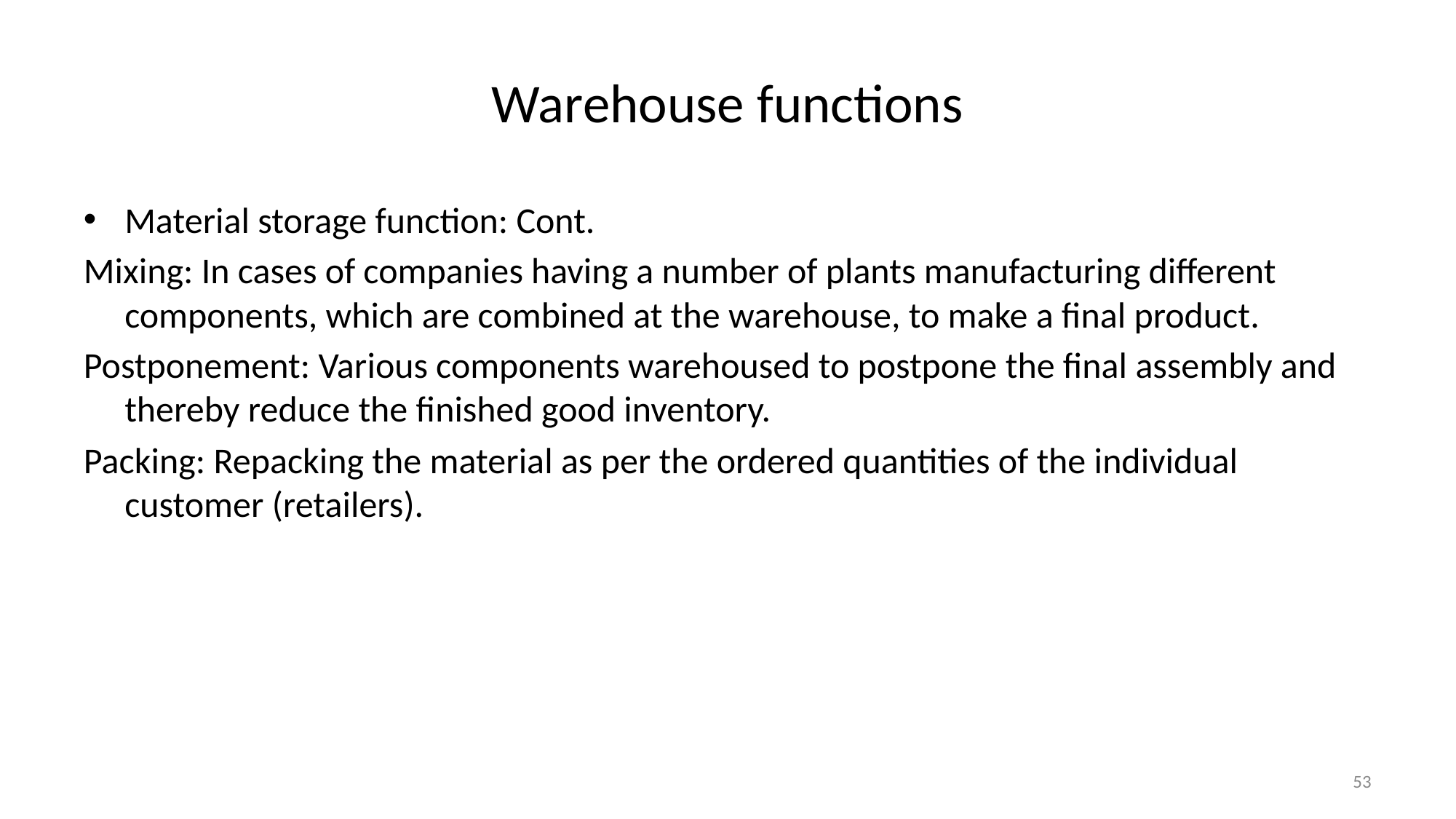

# Warehouse functions
Material storage function: Cont.
Mixing: In cases of companies having a number of plants manufacturing different components, which are combined at the warehouse, to make a final product.
Postponement: Various components warehoused to postpone the final assembly and thereby reduce the finished good inventory.
Packing: Repacking the material as per the ordered quantities of the individual customer (retailers).
53